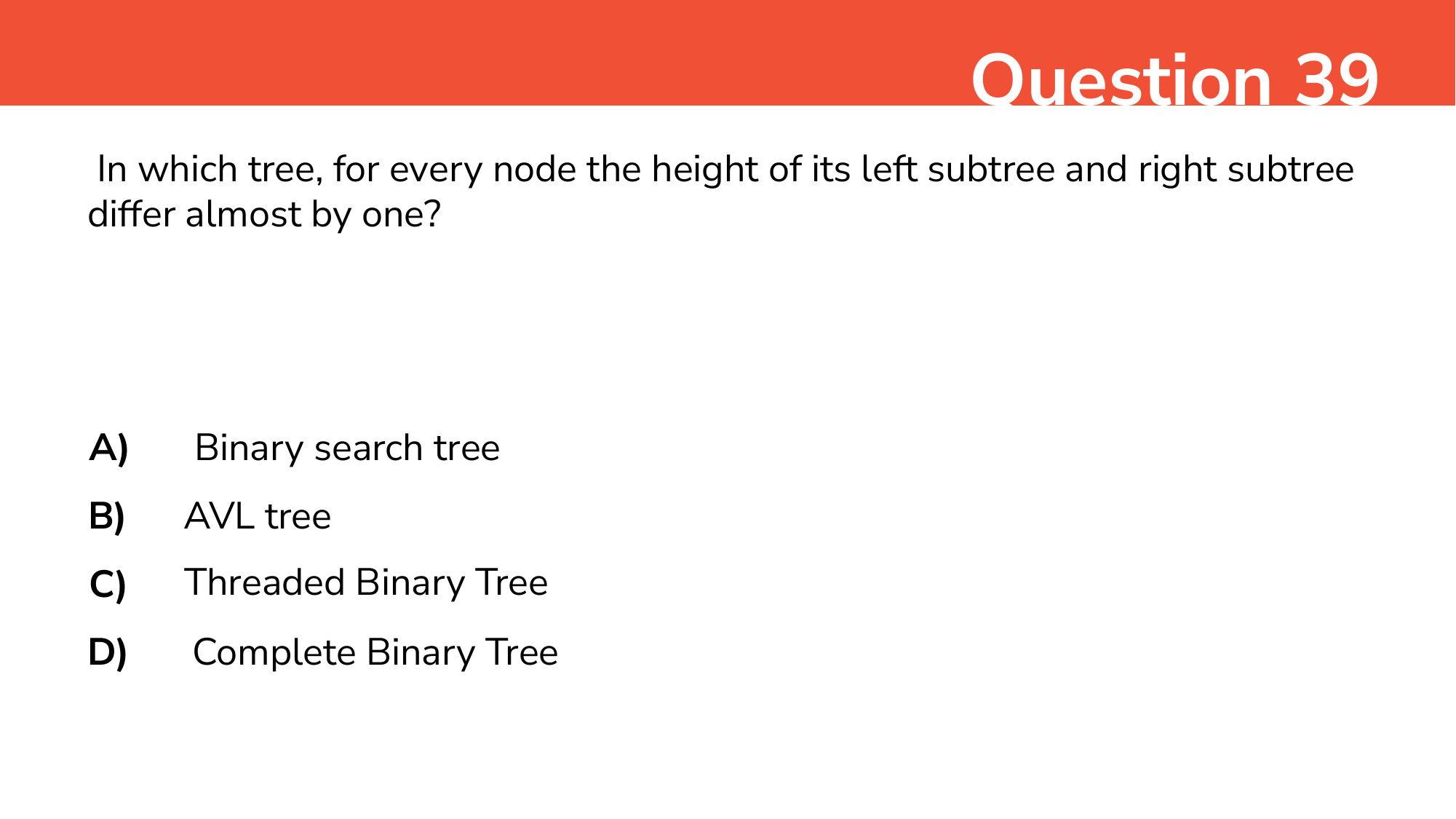

Question 39
 In which tree, for every node the height of its left subtree and right subtree differ almost by one?
A)
 Binary search tree
B)
AVL tree
Threaded Binary Tree
C)
D)
 Complete Binary Tree